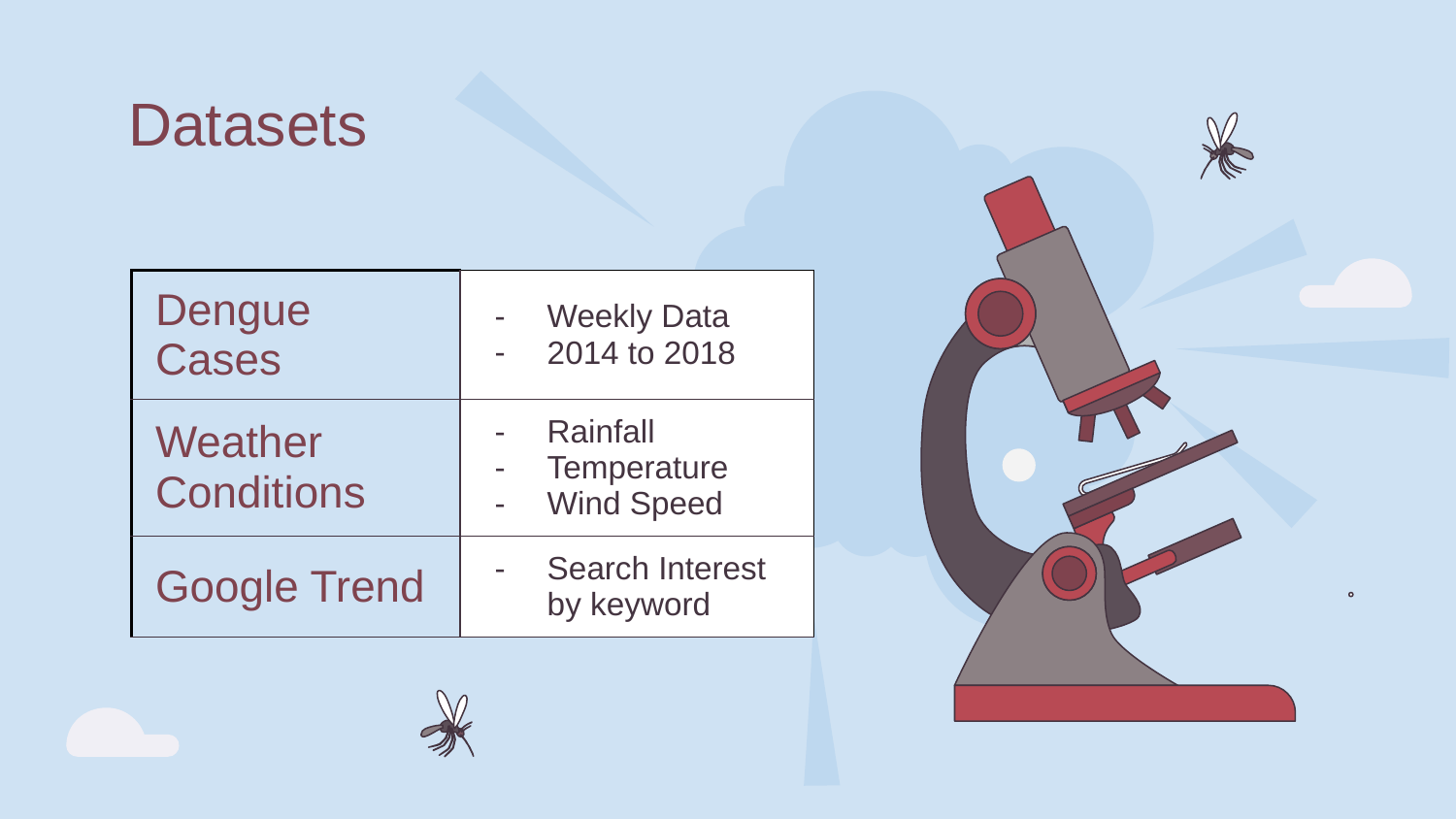

# Datasets

| Dengue Cases | Weekly Data 2014 to 2018 |
| --- | --- |
| Weather Conditions | Rainfall Temperature Wind Speed |
| Google Trend | Search Interest by keyword |